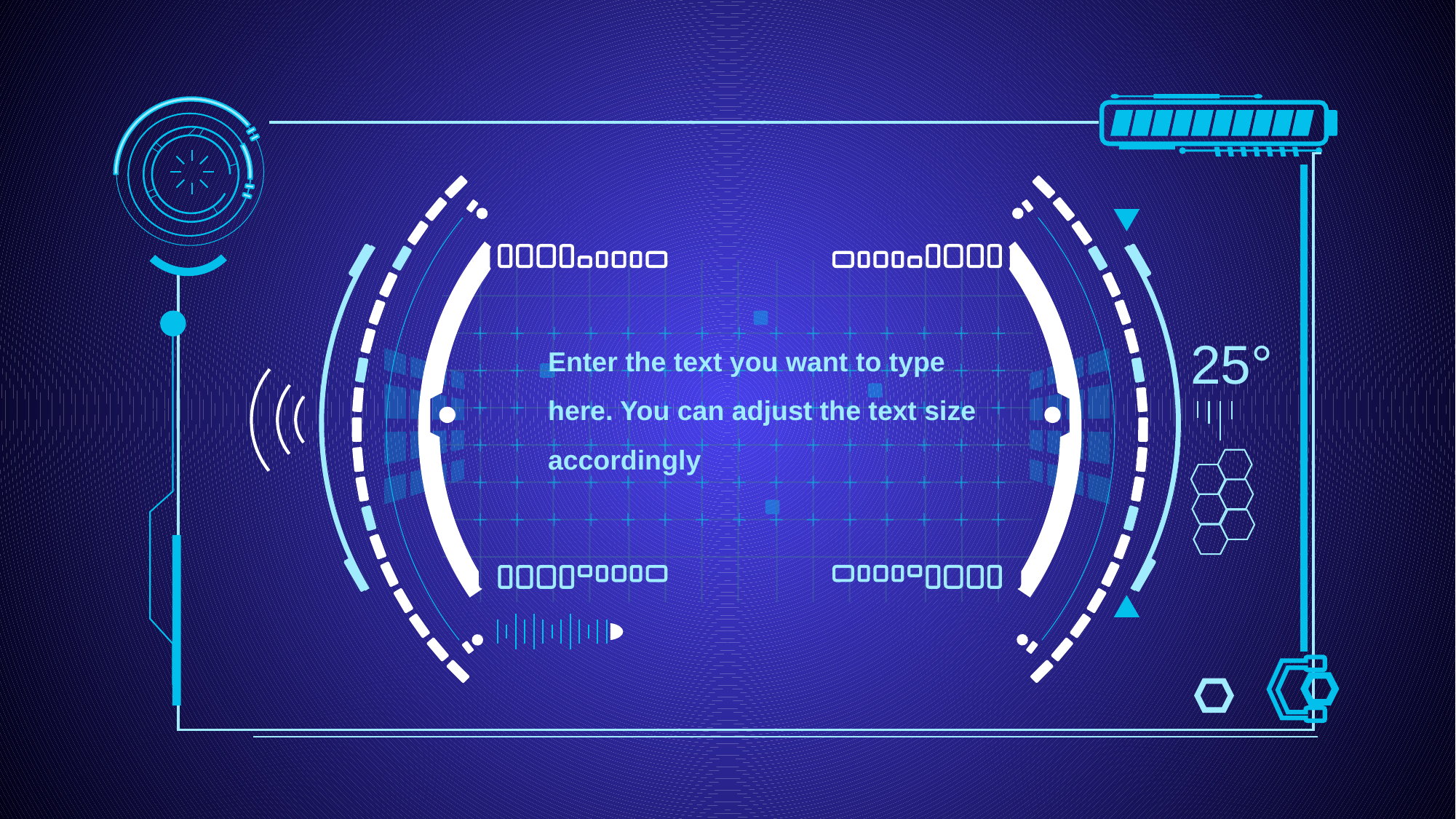

Enter the text you want to type here. You can adjust the text size accordingly
25°